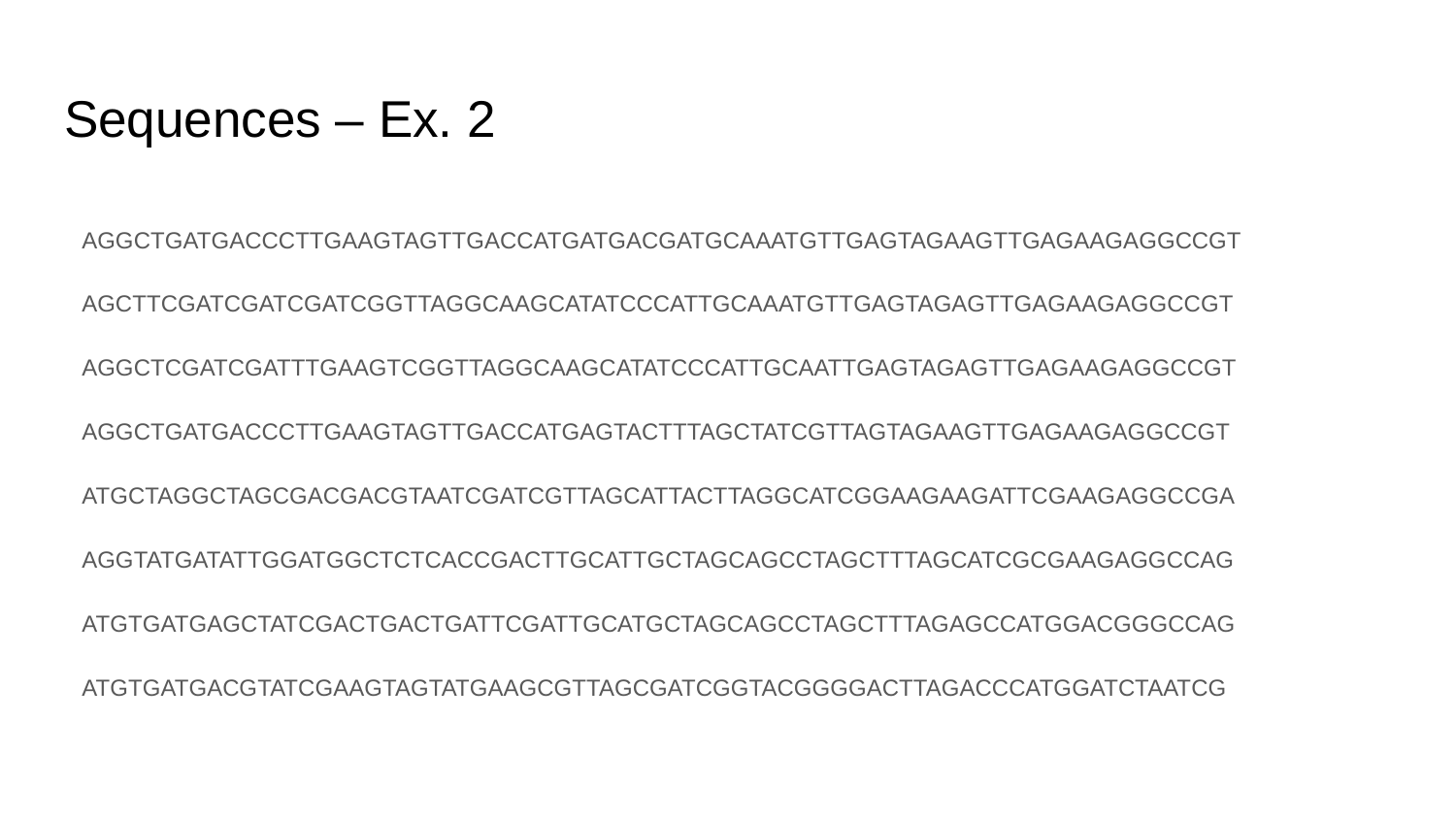

# Sequences – Ex. 2

AGGCTGATGACCCTTGAAGTAGTTGACCATGATGACGATGCAAATGTTGAGTAGAAGTTGAGAAGAGGCCGT

AGCTTCGATCGATCGATCGGTTAGGCAAGCATATCCCATTGCAAATGTTGAGTAGAGTTGAGAAGAGGCCGT

AGGCTCGATCGATTTGAAGTCGGTTAGGCAAGCATATCCCATTGCAATTGAGTAGAGTTGAGAAGAGGCCGT

AGGCTGATGACCCTTGAAGTAGTTGACCATGAGTACTTTAGCTATCGTTAGTAGAAGTTGAGAAGAGGCCGT

ATGCTAGGCTAGCGACGACGTAATCGATCGTTAGCATTACTTAGGCATCGGAAGAAGATTCGAAGAGGCCGA

AGGTATGATATTGGATGGCTCTCACCGACTTGCATTGCTAGCAGCCTAGCTTTAGCATCGCGAAGAGGCCAG

ATGTGATGAGCTATCGACTGACTGATTCGATTGCATGCTAGCAGCCTAGCTTTAGAGCCATGGACGGGCCAG

ATGTGATGACGTATCGAAGTAGTATGAAGCGTTAGCGATCGGTACGGGGACTTAGACCCATGGATCTAATCG